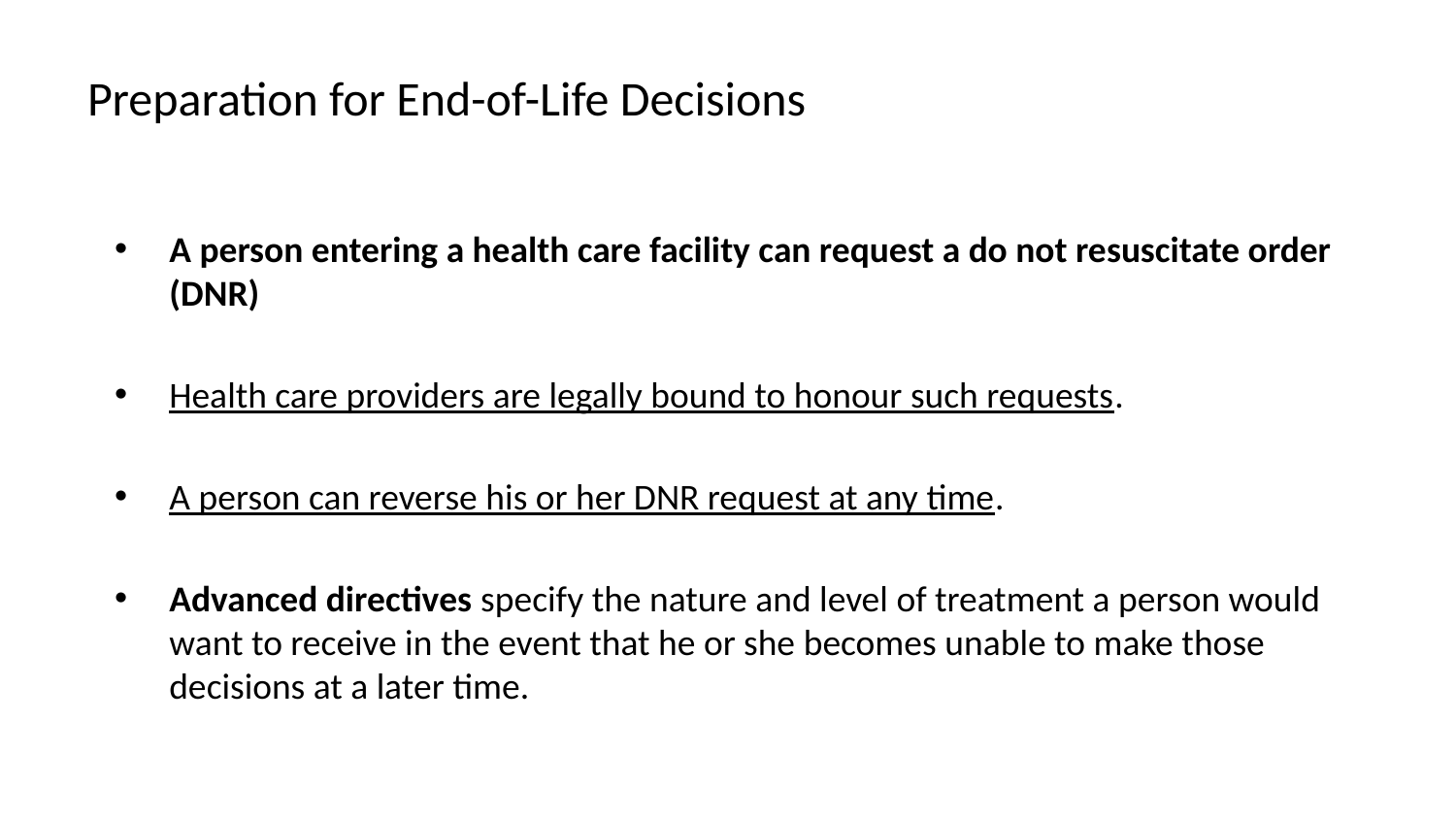

# Preparation for End-of-Life Decisions
A person entering a health care facility can request a do not resuscitate order (DNR)

Health care providers are legally bound to honour such requests.

A person can reverse his or her DNR request at any time.

Advanced directives specify the nature and level of treatment a person would want to receive in the event that he or she becomes unable to make those decisions at a later time.